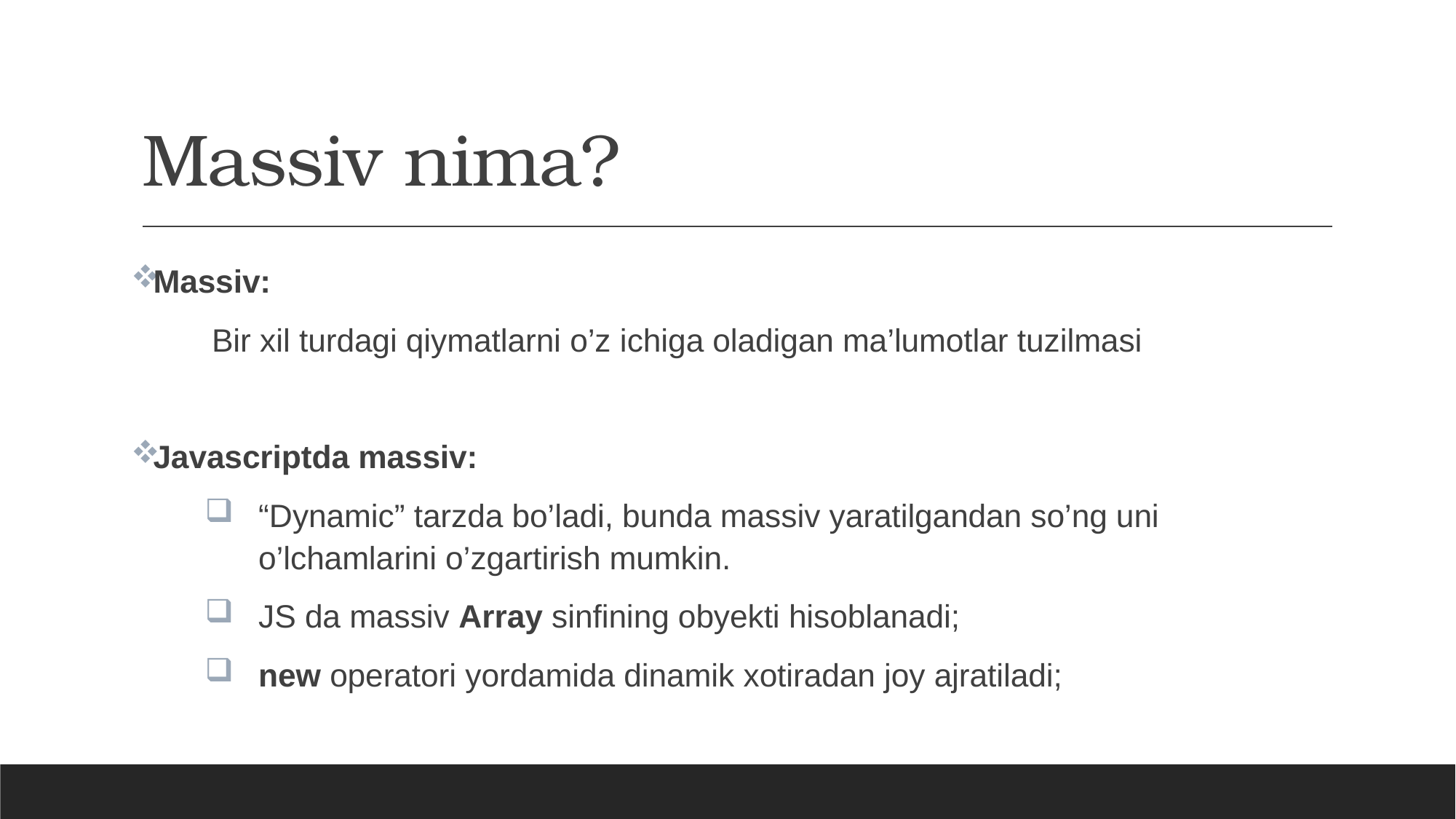

# Massiv nima?
Massiv:
Bir xil turdagi qiymatlarni o’z ichiga oladigan ma’lumotlar tuzilmasi

Javascriptda massiv:
“Dynamic” tarzda bo’ladi, bunda massiv yaratilgandan so’ng uni o’lchamlarini o’zgartirish mumkin.
JS da massiv Array sinfining obyekti hisoblanadi;
new operatori yordamida dinamik xotiradan joy ajratiladi;